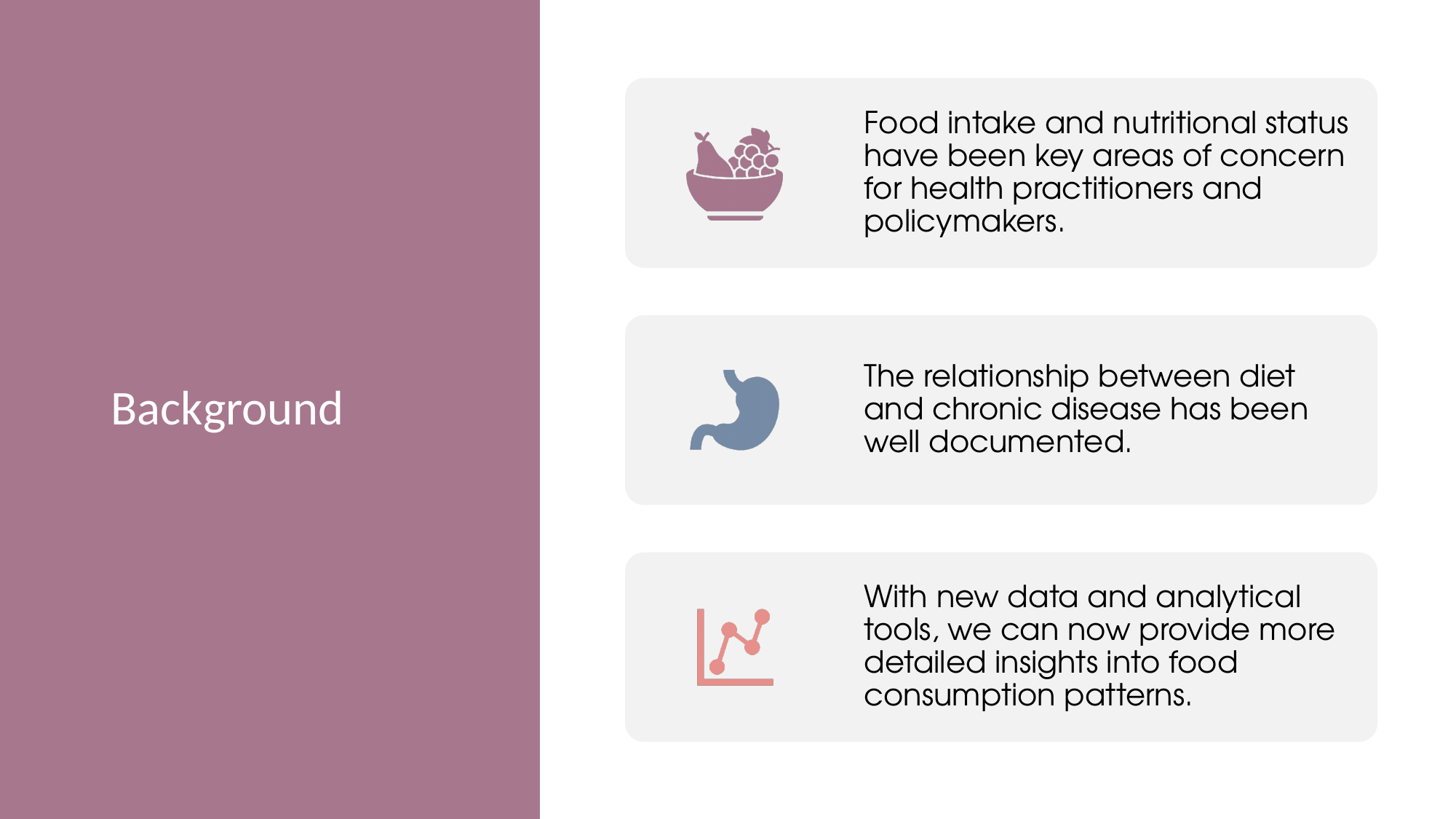

# Background
Food intake and nutritional status have been key areas of concern for health practitioners and policymakers.
The relationship between diet and chronic disease has been well documented.
With new data and analytical tools, we can now provide more detailed insights into food consumption patterns.